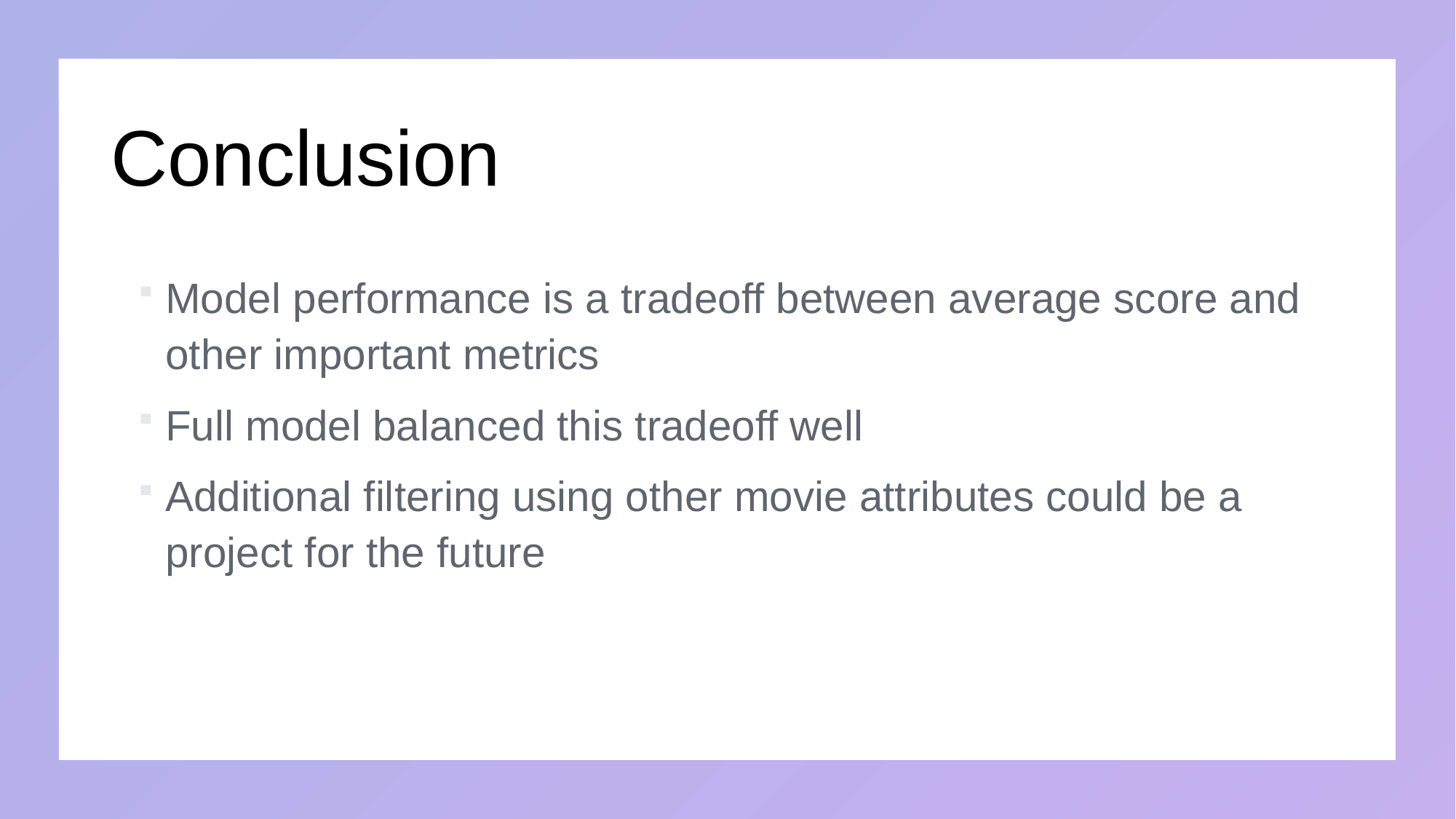

# Conclusion
Model performance is a tradeoff between average score and other important metrics
Full model balanced this tradeoff well
Additional filtering using other movie attributes could be a project for the future